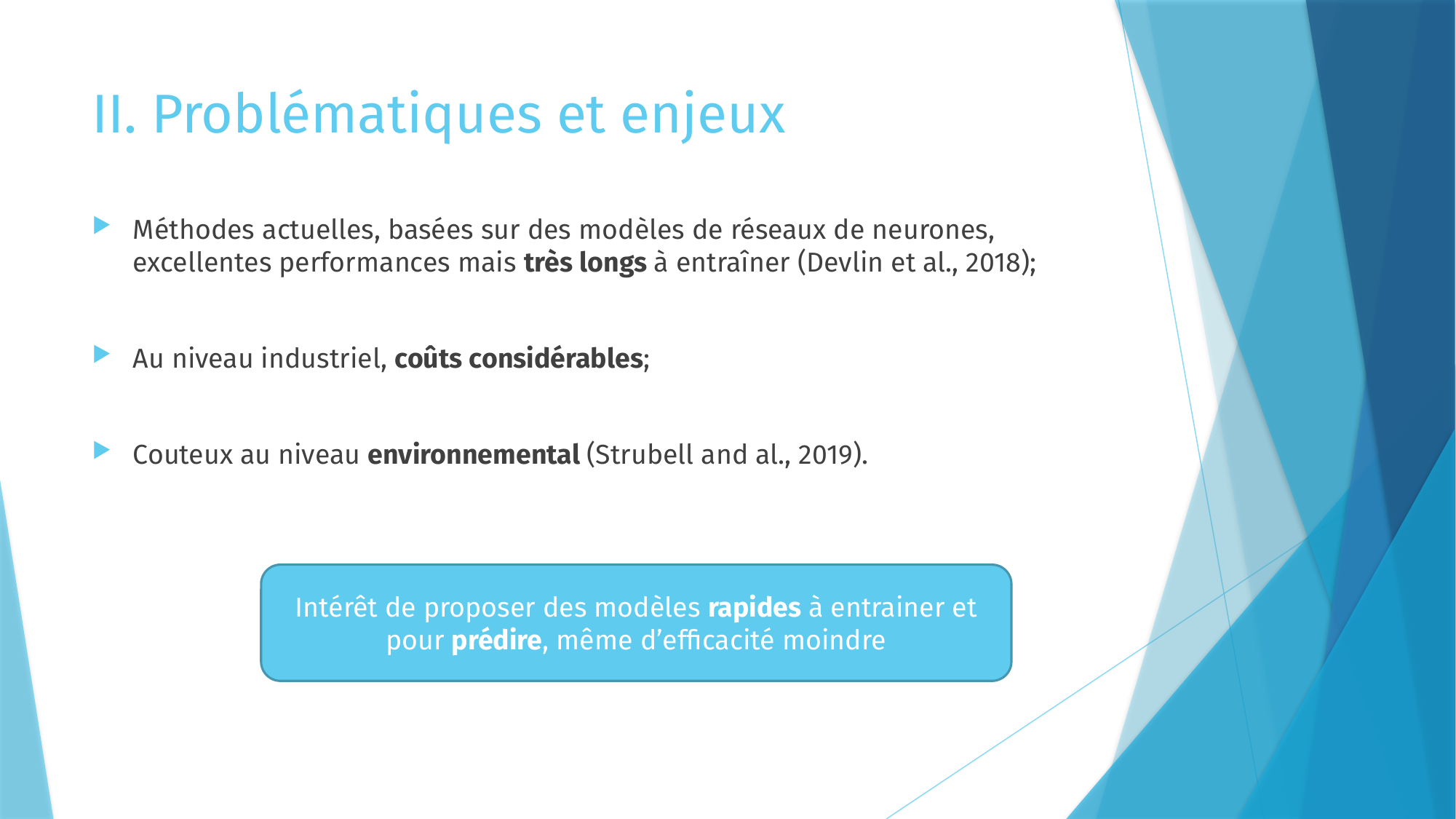

# II. Problématiques et enjeux

Méthodes actuelles, basées sur des modèles de réseaux de neurones, excellentes performances mais très longs à entraîner (Devlin et al., 2018);

Au niveau industriel, coûts considérables;

Couteux au niveau environnemental (Strubell and al., 2019).

Intérêt de proposer des modèles rapides à entrainer et pour prédire, même d’efficacité moindre